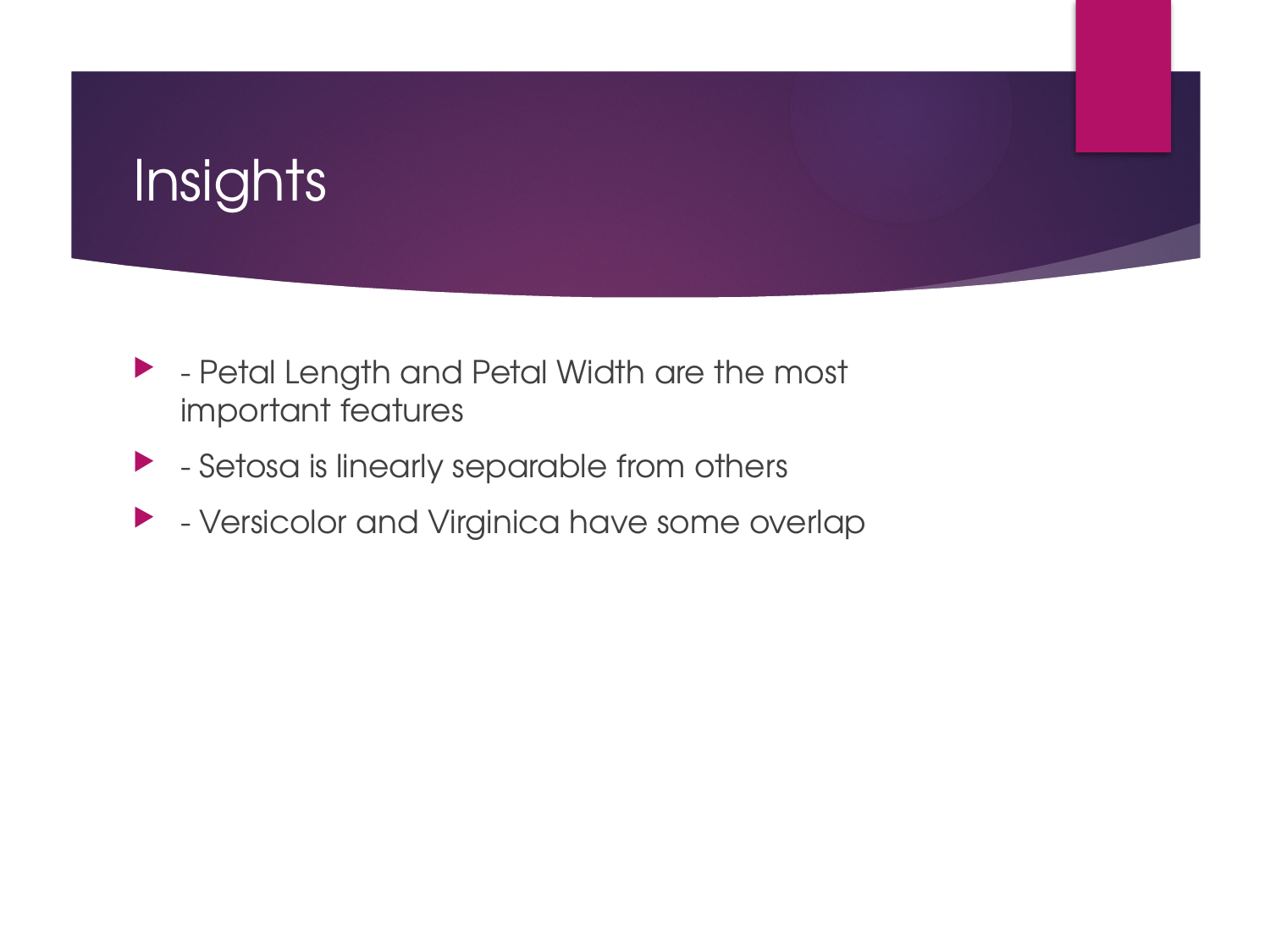

# Insights
- Petal Length and Petal Width are the most important features
- Setosa is linearly separable from others
- Versicolor and Virginica have some overlap